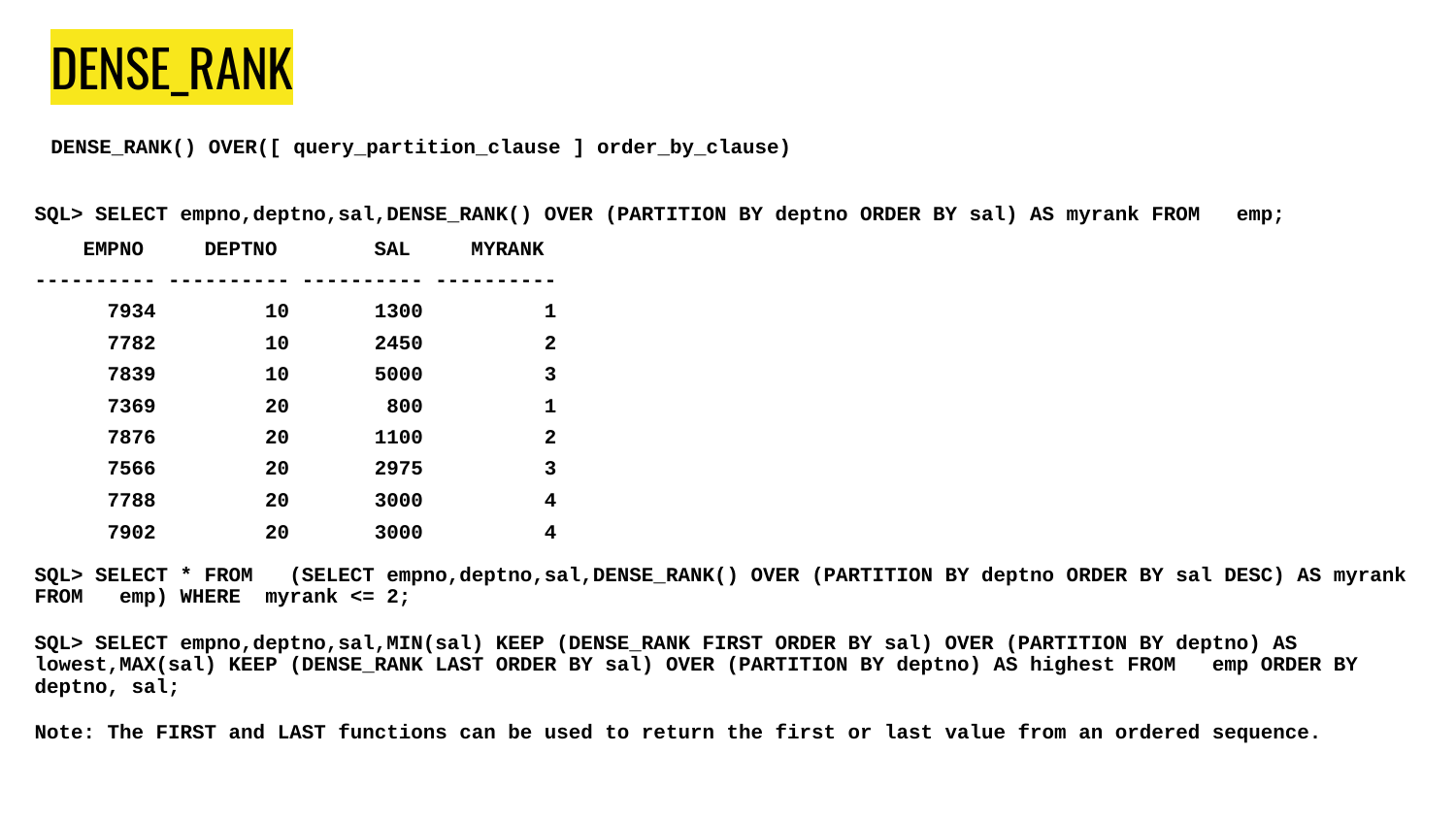

# DENSE_RANK
DENSE_RANK() OVER([ query_partition_clause ] order_by_clause)

SQL> SELECT empno,deptno,sal,DENSE_RANK() OVER (PARTITION BY deptno ORDER BY sal) AS myrank FROM   emp;
    EMPNO     DEPTNO        SAL     MYRANK
---------- ---------- ---------- ----------
      7934         10       1300          1
      7782         10       2450          2
      7839         10       5000          3
      7369         20        800          1
      7876         20       1100          2
      7566         20       2975          3
      7788         20       3000          4
      7902         20       3000          4
SQL> SELECT * FROM   (SELECT empno,deptno,sal,DENSE_RANK() OVER (PARTITION BY deptno ORDER BY sal DESC) AS myrank FROM   emp) WHERE  myrank <= 2;
SQL> SELECT empno,deptno,sal,MIN(sal) KEEP (DENSE_RANK FIRST ORDER BY sal) OVER (PARTITION BY deptno) AS lowest,MAX(sal) KEEP (DENSE_RANK LAST ORDER BY sal) OVER (PARTITION BY deptno) AS highest FROM   emp ORDER BY deptno, sal;
Note: The FIRST and LAST functions can be used to return the first or last value from an ordered sequence.